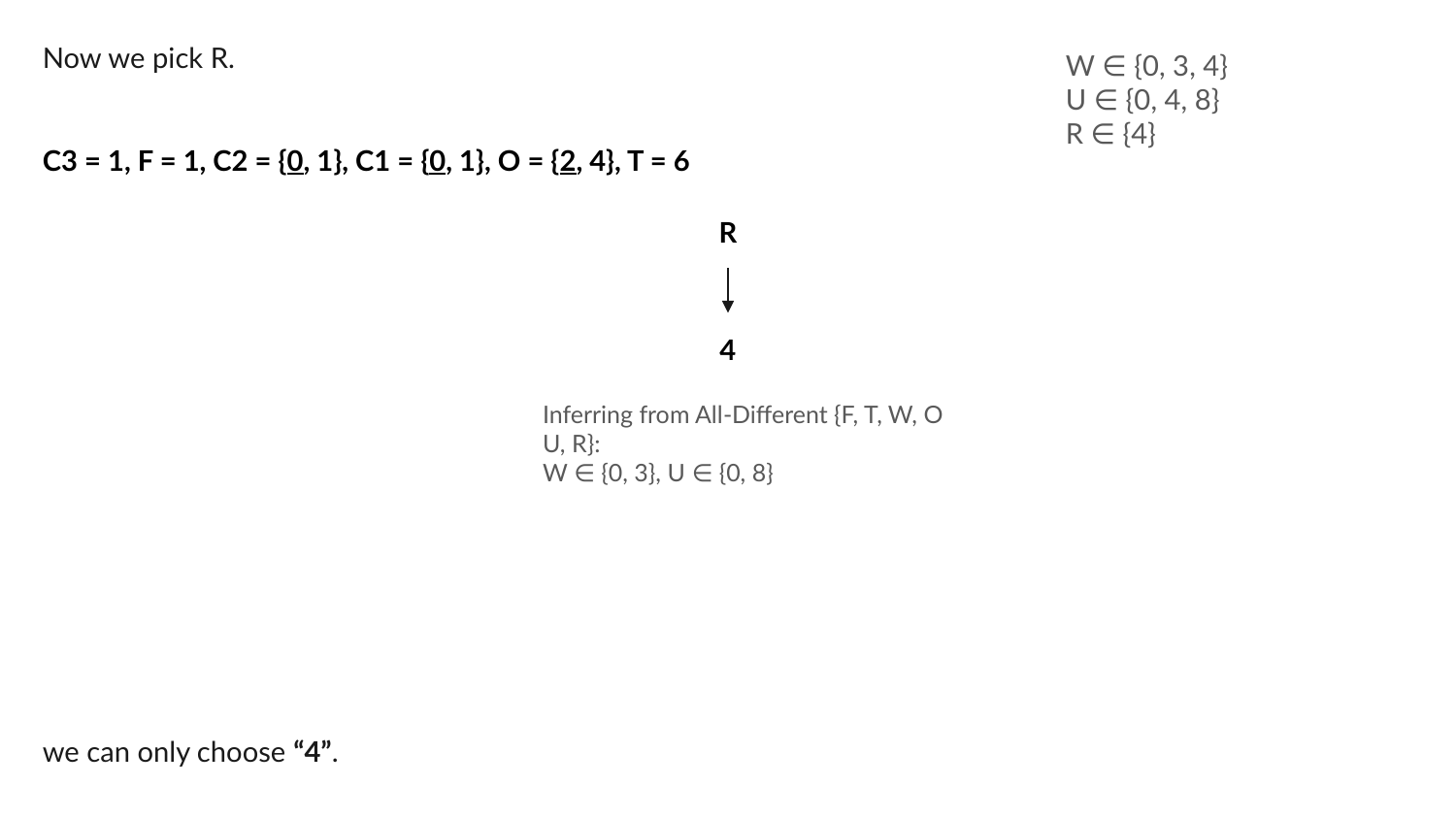

Now we pick R.
W ∈ {0, 3, 4}
U ∈ {0, 4, 8}
R ∈ {4}
C3 = 1, F = 1, C2 = {0, 1}, C1 = {0, 1}, O = {2, 4}, T = 6
R
4
Inferring from All-Different {F, T, W, O U, R}:
W ∈ {0, 3}, U ∈ {0, 8}
we can only choose “4”.